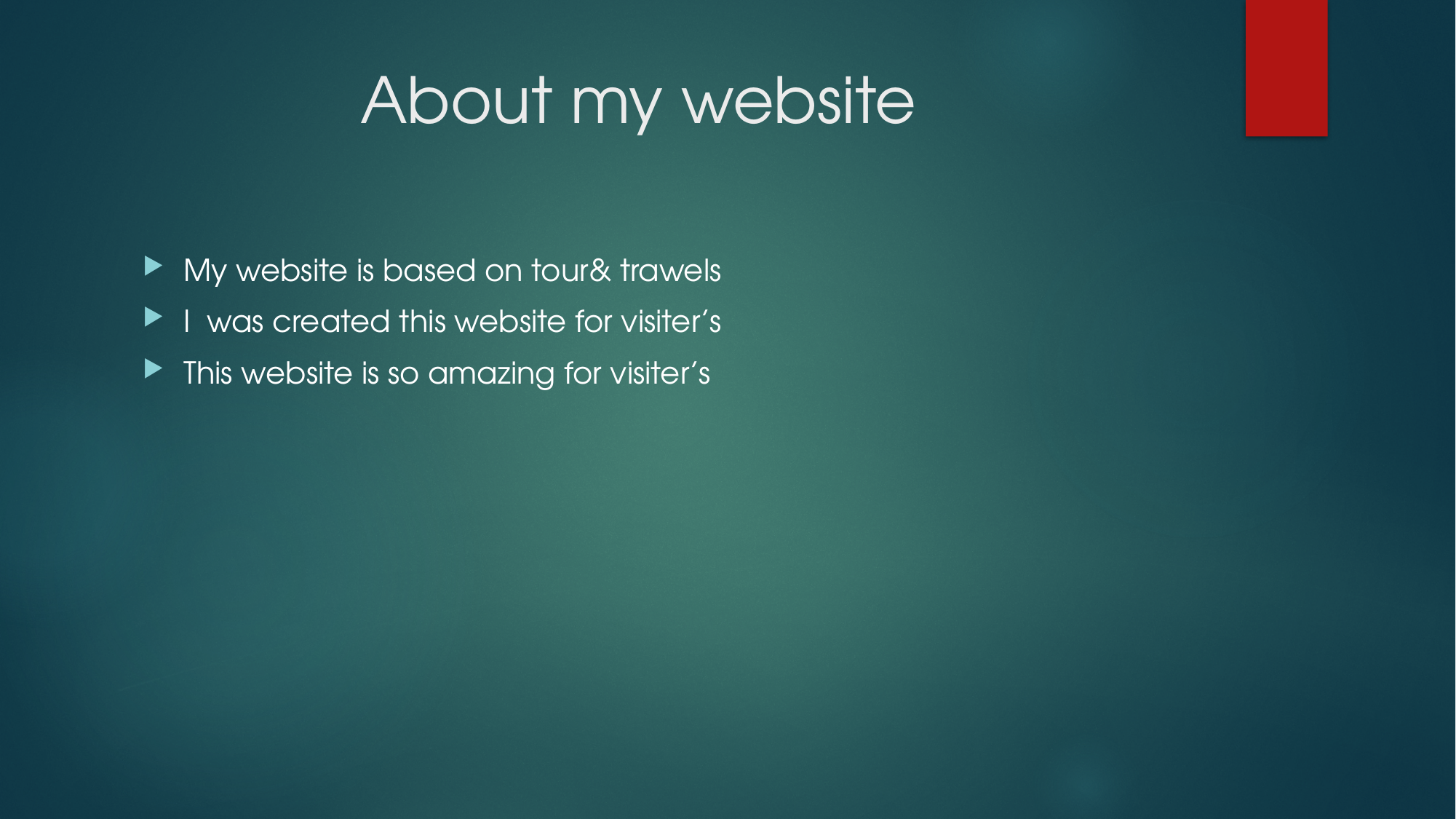

# About my website
My website is based on tour& trawels
I  was created this website for visiter’s
This website is so amazing for visiter’s